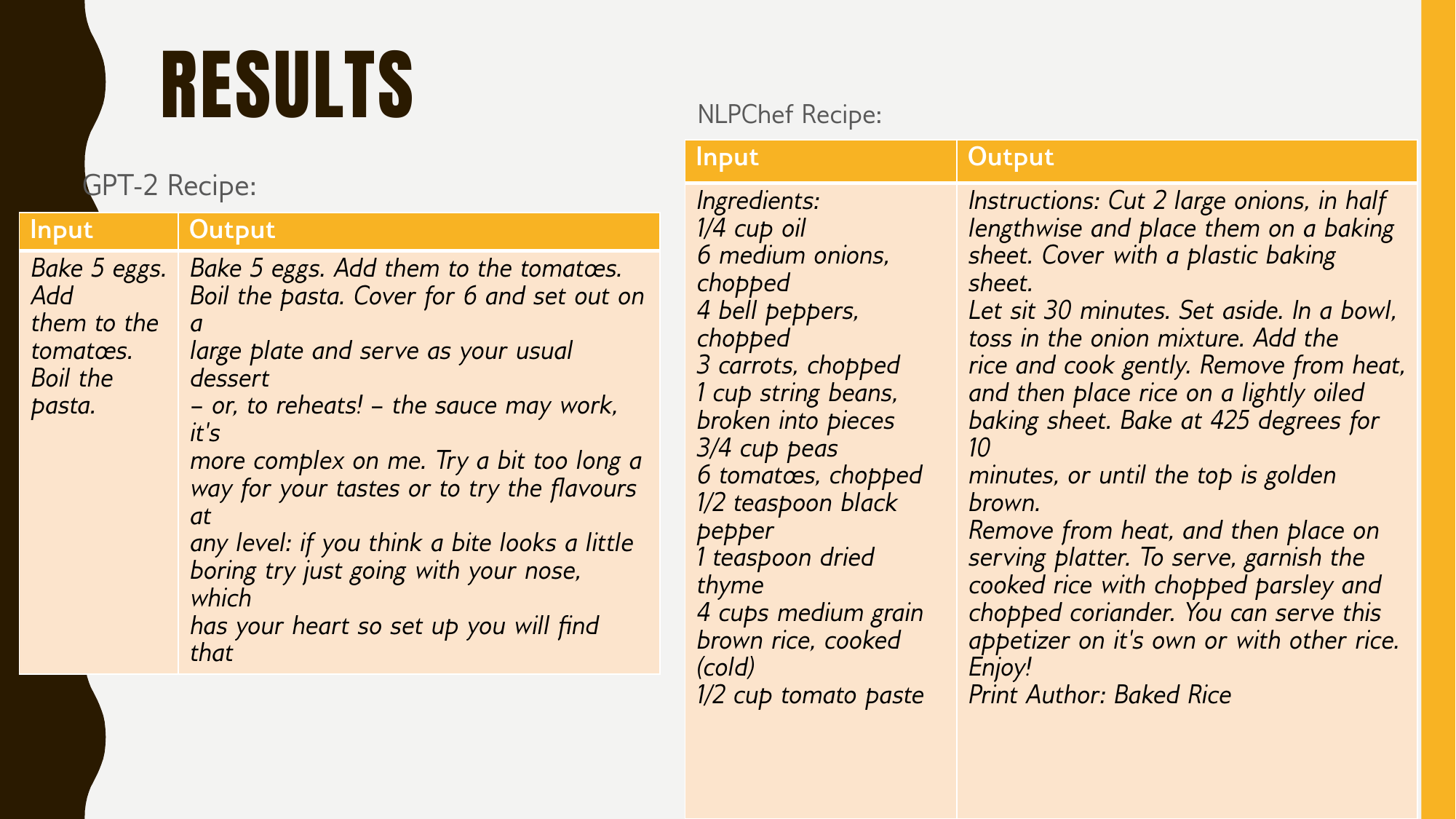

# Results
NLPChef Recipe:
| Input | Output |
| --- | --- |
| Ingredients: 1/4 cup oil 6 medium onions, chopped 4 bell peppers, chopped 3 carrots, chopped 1 cup string beans, broken into pieces 3/4 cup peas 6 tomatoes, chopped 1/2 teaspoon black pepper 1 teaspoon dried thyme 4 cups medium grain brown rice, cooked (cold) 1/2 cup tomato paste | Instructions: Cut 2 large onions, in half lengthwise and place them on a baking sheet. Cover with a plastic baking sheet. Let sit 30 minutes. Set aside. In a bowl, toss in the onion mixture. Add the rice and cook gently. Remove from heat, and then place rice on a lightly oiled baking sheet. Bake at 425 degrees for 10 minutes, or until the top is golden brown. Remove from heat, and then place on serving platter. To serve, garnish the cooked rice with chopped parsley and chopped coriander. You can serve this appetizer on it's own or with other rice. Enjoy! Print Author: Baked Rice |
GPT-2 Recipe:
NLPChef Recipe:
| Input | Output |
| --- | --- |
| Bake 5 eggs. Add them to the tomatoes. Boil the pasta. | Bake 5 eggs. Add them to the tomatoes. Boil the pasta. Cover for 6 and set out on a large plate and serve as your usual dessert – or, to reheats! – the sauce may work, it's more complex on me. Try a bit too long a way for your tastes or to try the flavours at any level: if you think a bite looks a little boring try just going with your nose, which has your heart so set up you will find that |